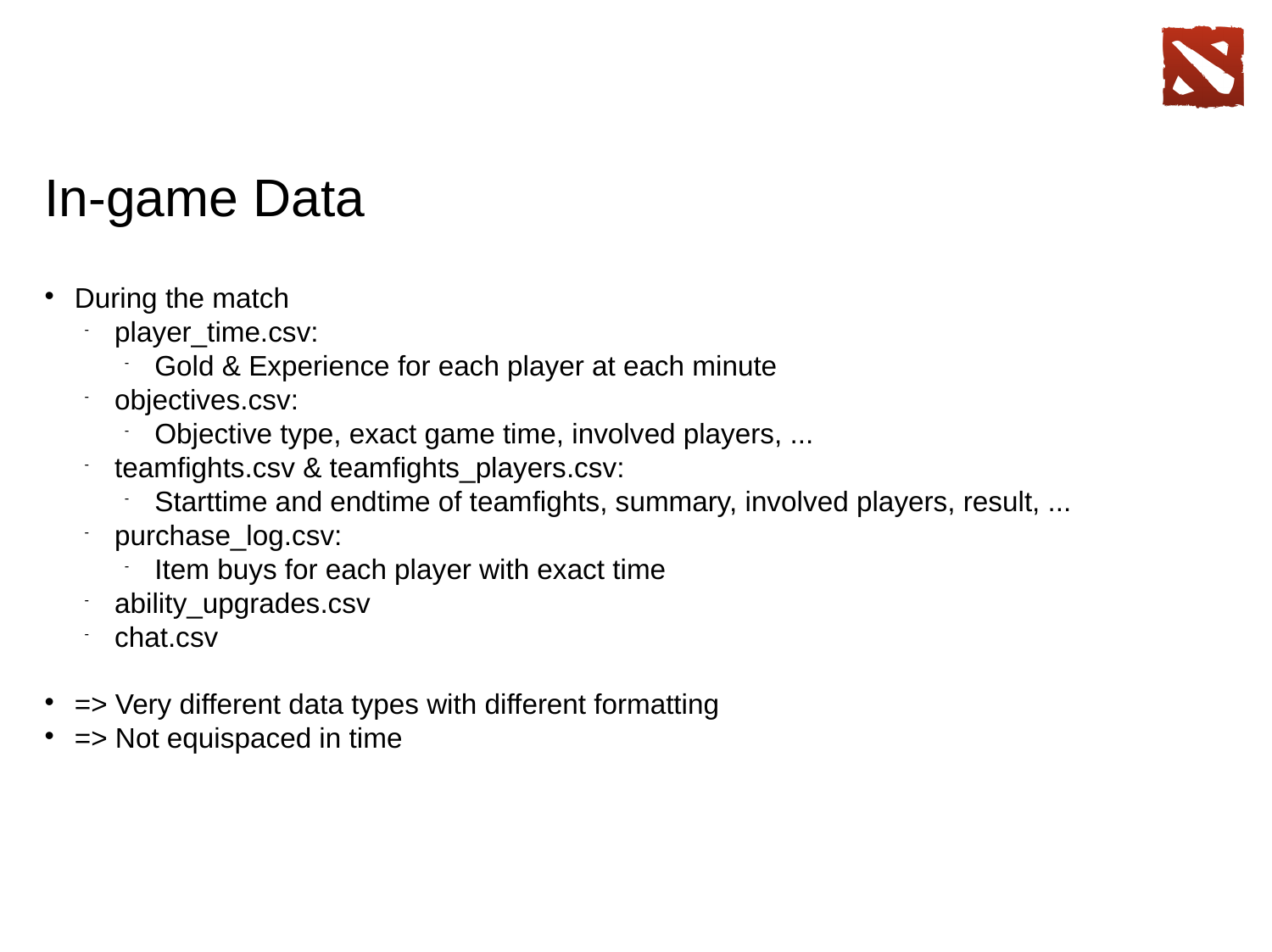

In-game Data
During the match
player_time.csv:
Gold & Experience for each player at each minute
objectives.csv:
Objective type, exact game time, involved players, ...
teamfights.csv & teamfights_players.csv:
Starttime and endtime of teamfights, summary, involved players, result, ...
purchase_log.csv:
Item buys for each player with exact time
ability_upgrades.csv
chat.csv

=> Very different data types with different formatting
=> Not equispaced in time